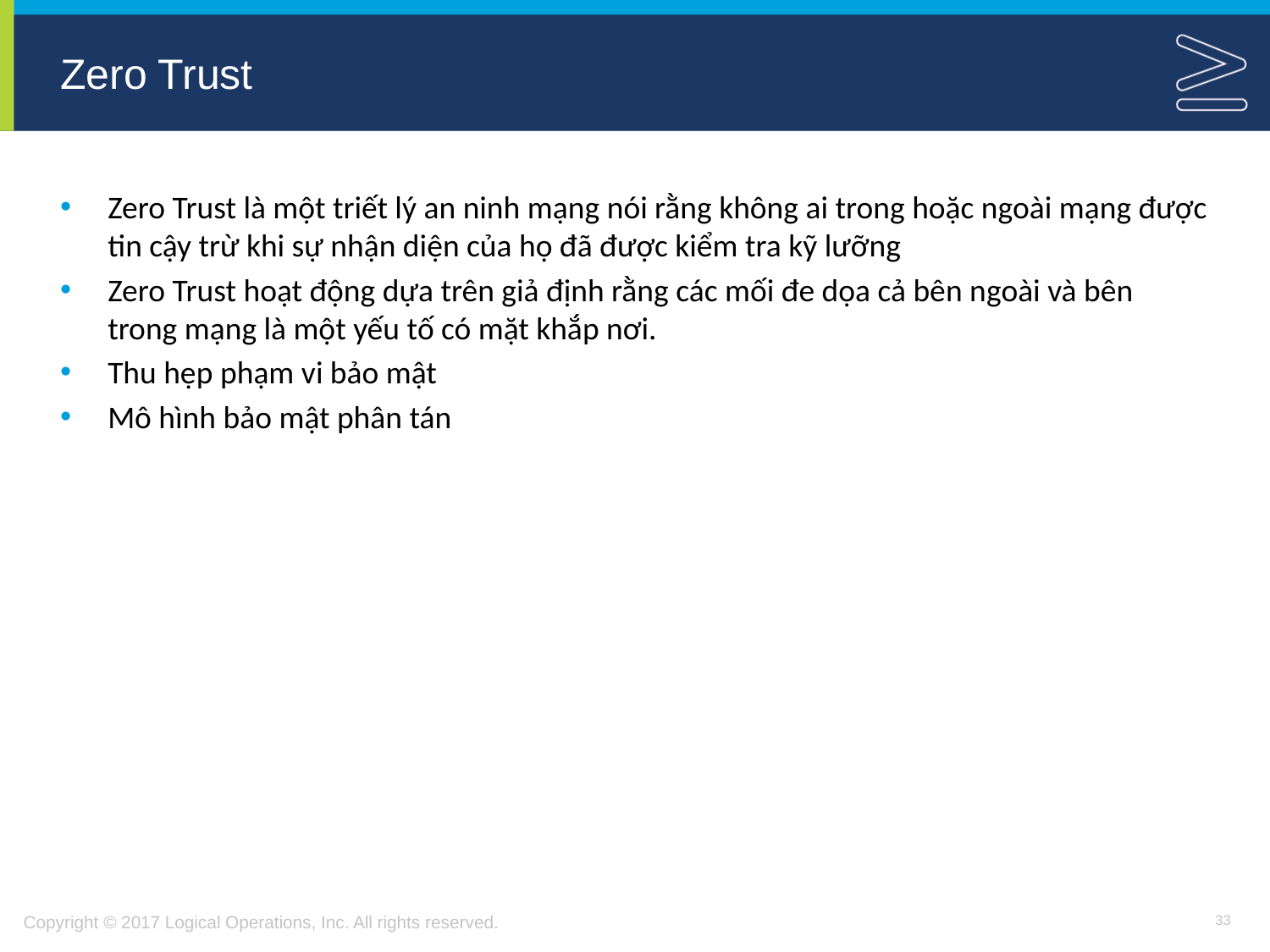

# Zero Trust
Zero Trust là một triết lý an ninh mạng nói rằng không ai trong hoặc ngoài mạng được tin cậy trừ khi sự nhận diện của họ đã được kiểm tra kỹ lưỡng
Zero Trust hoạt động dựa trên giả định rằng các mối đe dọa cả bên ngoài và bên trong mạng là một yếu tố có mặt khắp nơi.
Thu hẹp phạm vi bảo mật
Mô hình bảo mật phân tán

33